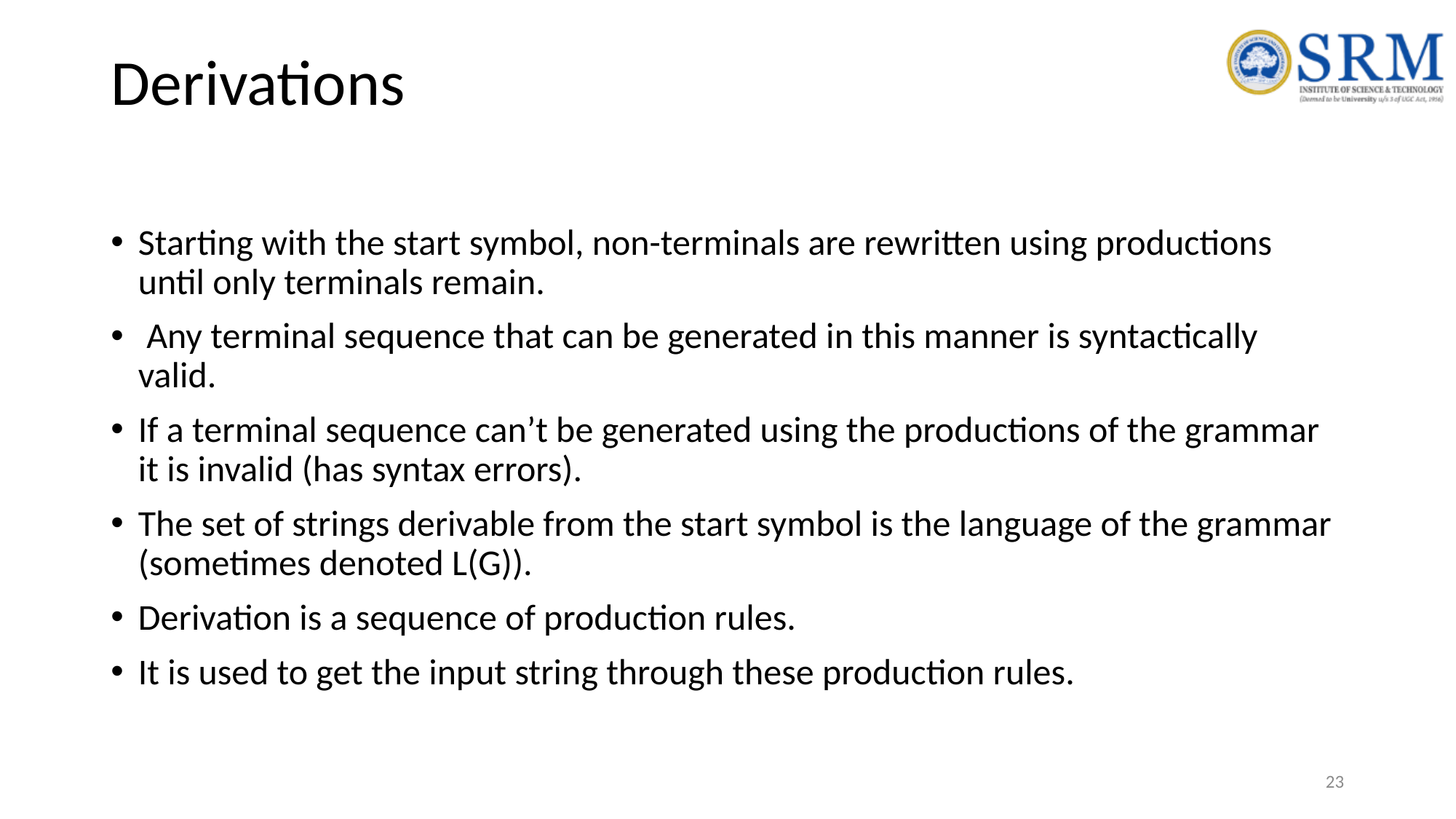

# Derivations
Starting with the start symbol, non-terminals are rewritten using productions until only terminals remain.
 Any terminal sequence that can be generated in this manner is syntactically valid.
If a terminal sequence can’t be generated using the productions of the grammar it is invalid (has syntax errors).
The set of strings derivable from the start symbol is the language of the grammar (sometimes denoted L(G)).
Derivation is a sequence of production rules.
It is used to get the input string through these production rules.

23